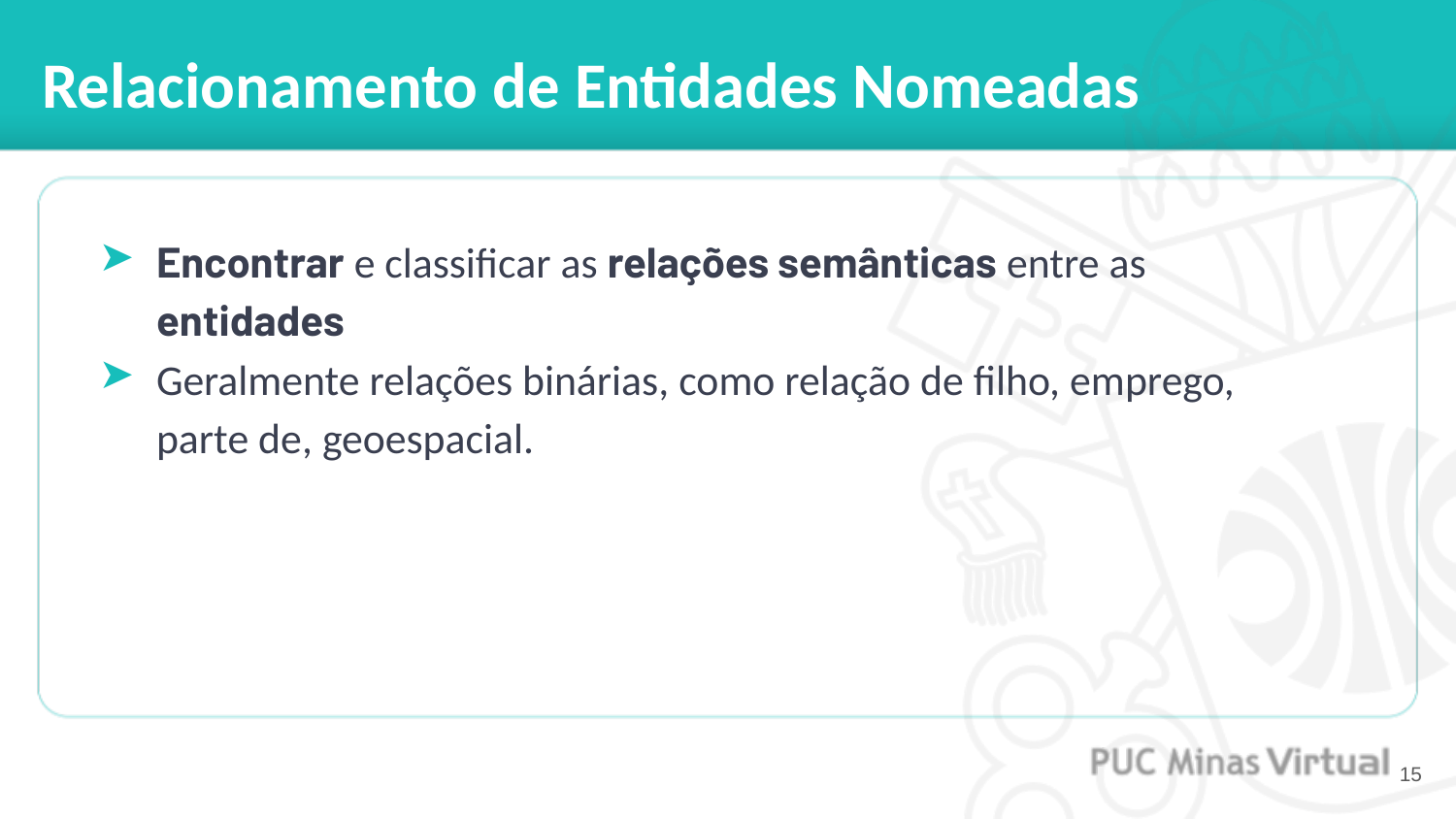

# Relacionamento de Entidades Nomeadas
Encontrar e classificar as relações semânticas entre as entidades
Geralmente relações binárias, como relação de filho, emprego, parte de, geoespacial.
15